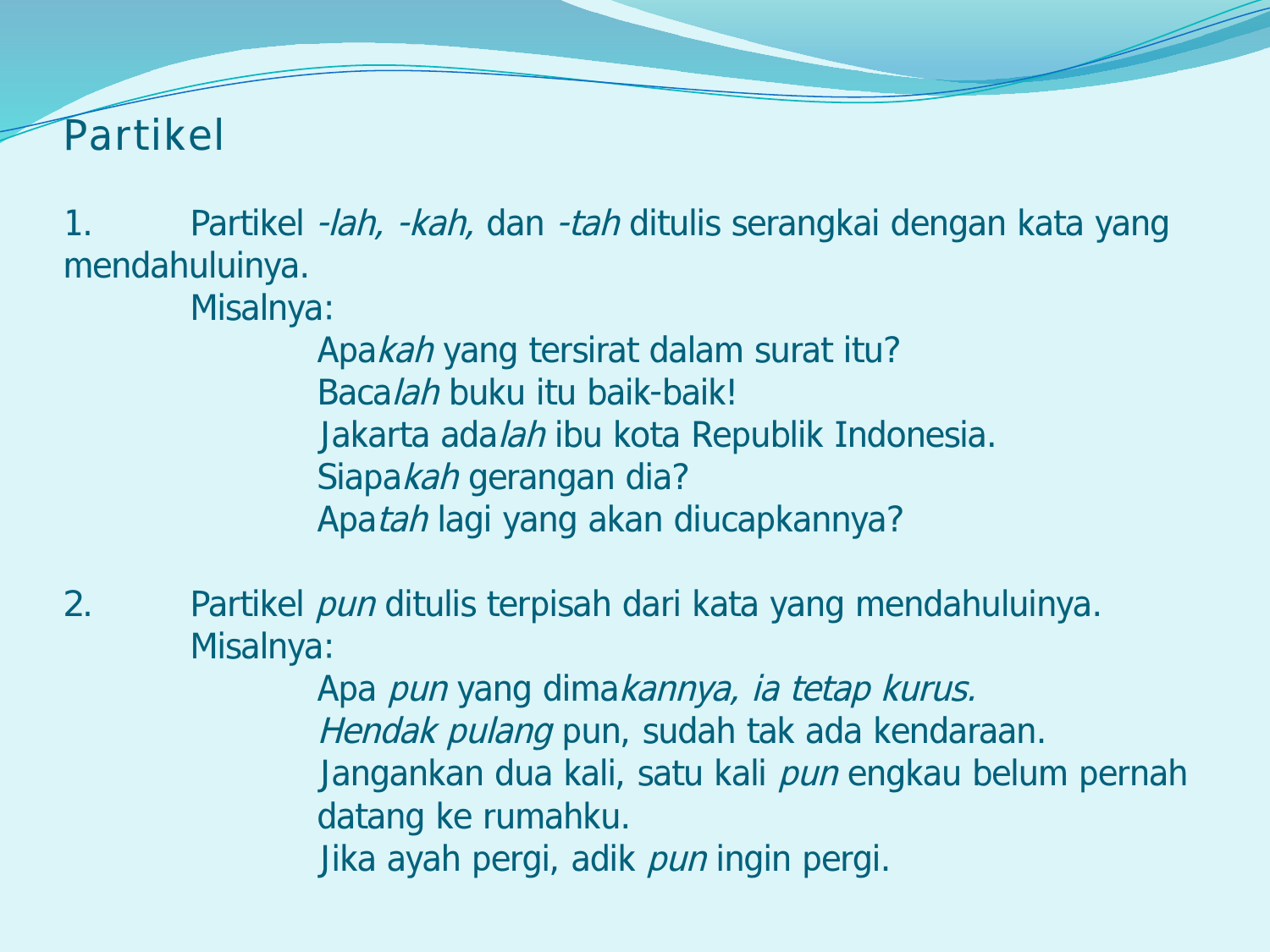

# Partikel   1.	Partikel -lah, -kah, dan -tah ditulis serangkai dengan kata yang 	mendahuluinya. Misalnya: Apakah yang tersirat dalam surat itu? Bacalah buku itu baik-baik! Jakarta adalah ibu kota Republik Indonesia. Siapakah gerangan dia? Apatah lagi yang akan diucapkannya?   2.	Partikel pun ditulis terpisah dari kata yang mendahuluinya. Misalnya: Apa pun yang dimakannya, ia tetap kurus. Hendak pulang pun, sudah tak ada kendaraan. Jangankan dua kali, satu kali pun engkau belum pernah 			datang ke rumahku. Jika ayah pergi, adik pun ingin pergi.